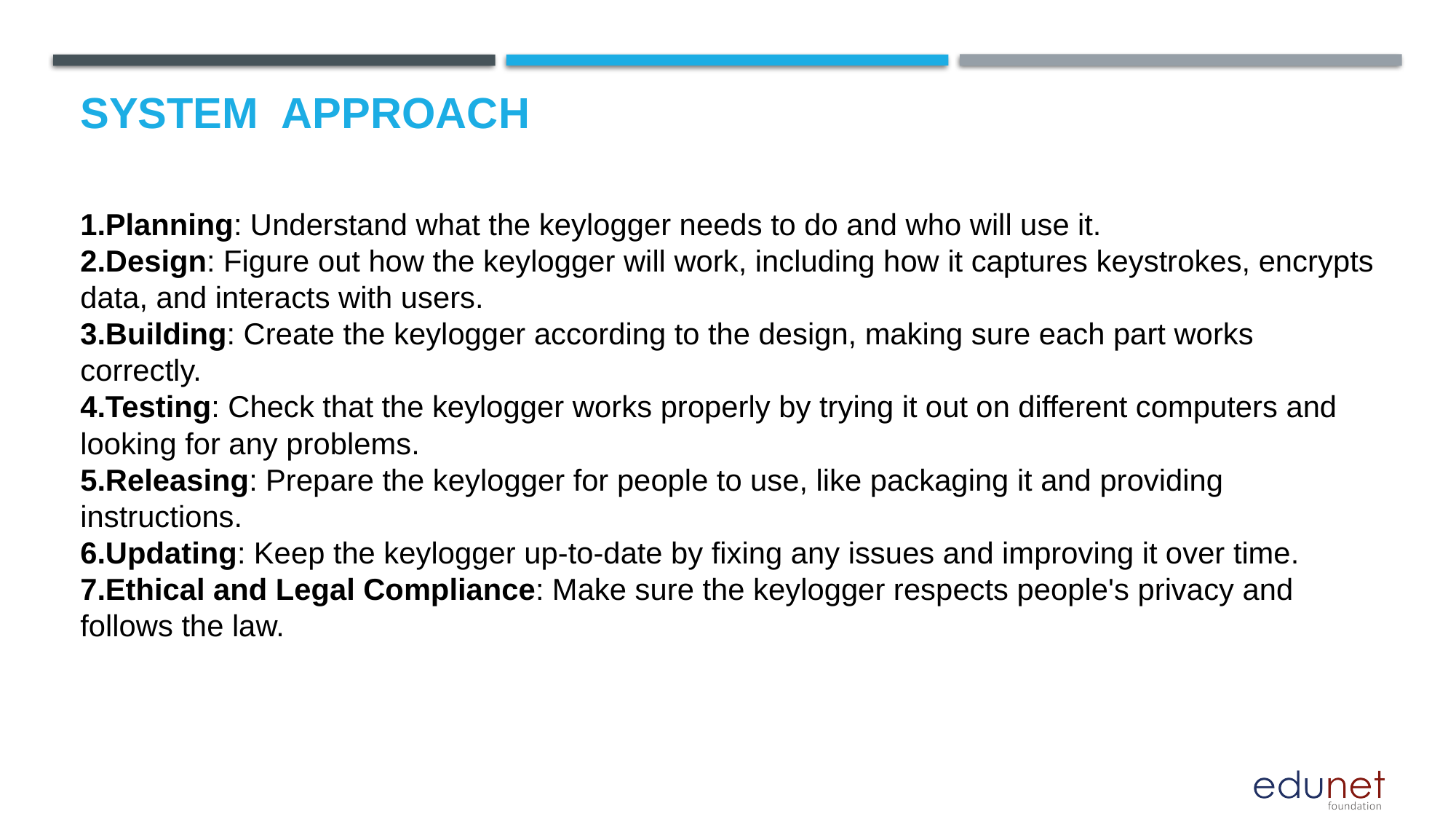

# System  Approach

Planning: Understand what the keylogger needs to do and who will use it.
Design: Figure out how the keylogger will work, including how it captures keystrokes, encrypts data, and interacts with users.
Building: Create the keylogger according to the design, making sure each part works correctly.
Testing: Check that the keylogger works properly by trying it out on different computers and looking for any problems.
Releasing: Prepare the keylogger for people to use, like packaging it and providing instructions.
Updating: Keep the keylogger up-to-date by fixing any issues and improving it over time.
Ethical and Legal Compliance: Make sure the keylogger respects people's privacy and follows the law.